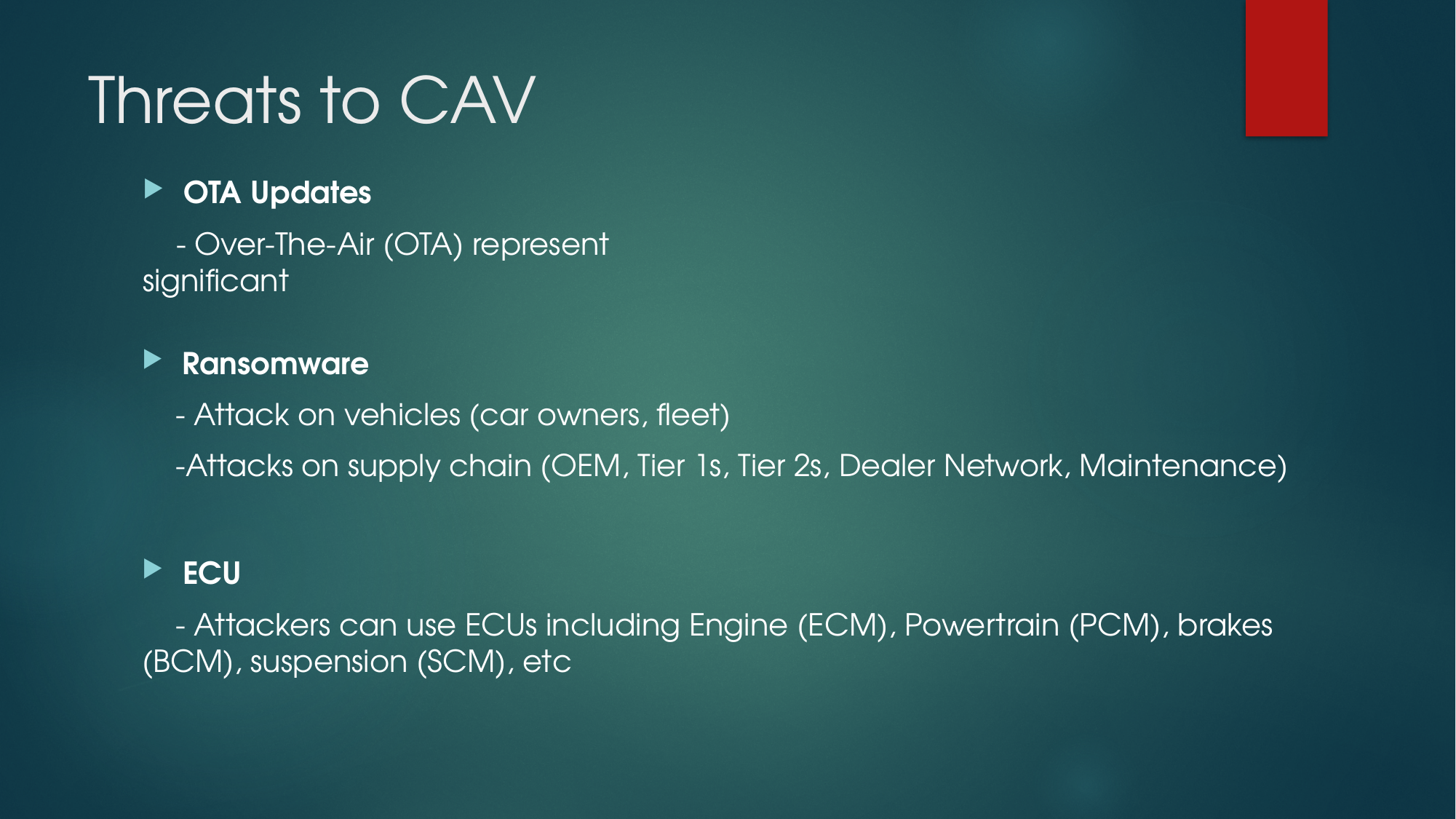

# Threats to CAV
OTA Updates
    - Over-The-Air (OTA) represent significant

Ransomware
    - Attack on vehicles (car owners, fleet)
    -Attacks on supply chain (OEM, Tier 1s, Tier 2s, Dealer Network, Maintenance)

ECU
    - Attackers can use ECUs including Engine (ECM), Powertrain (PCM), brakes (BCM), suspension (SCM), etc